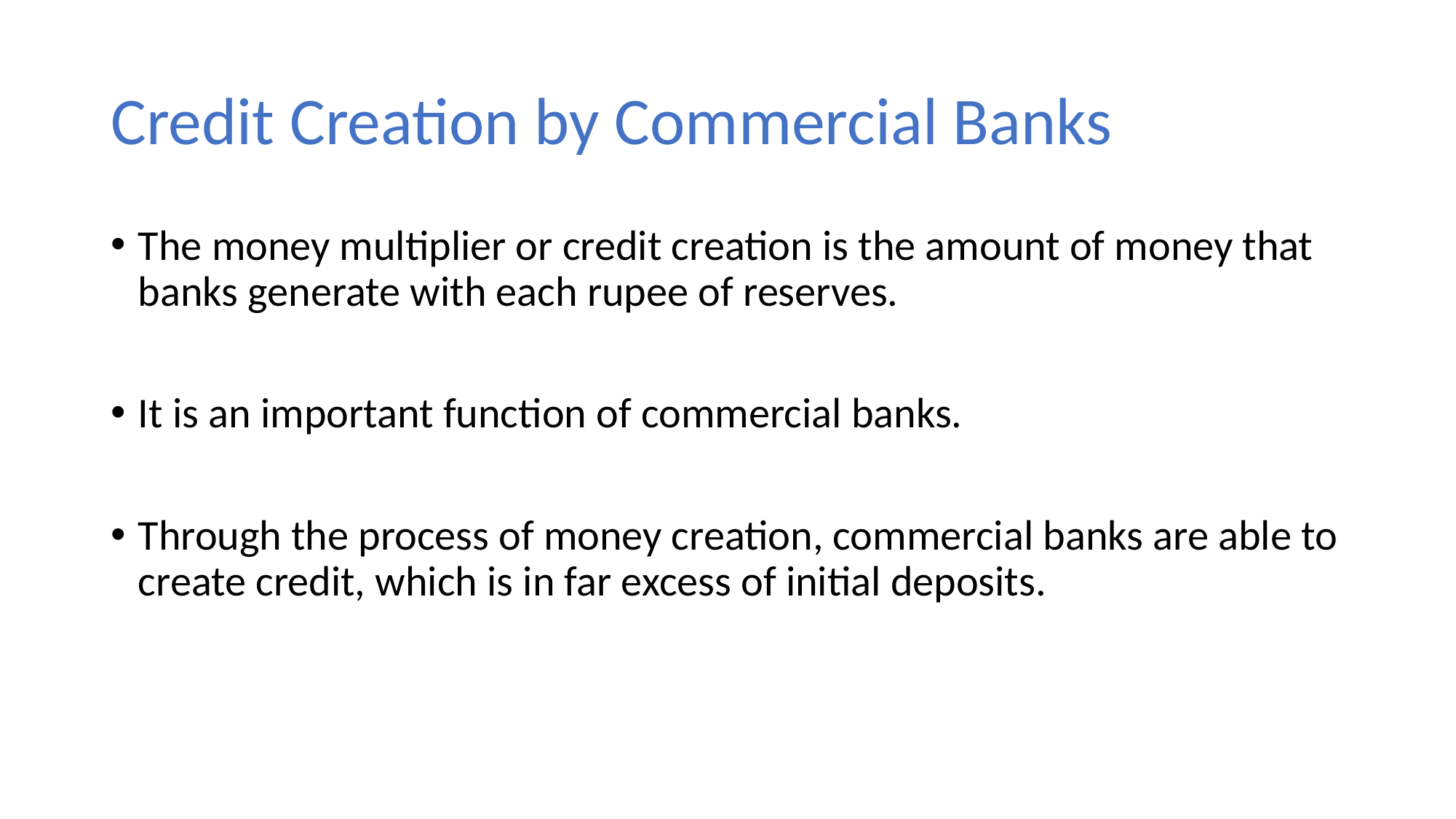

# Credit Creation by Commercial Banks
The money multiplier or credit creation is the amount of money that banks generate with each rupee of reserves.

It is an important function of commercial banks.

Through the process of money creation, commercial banks are able to create credit, which is in far excess of initial deposits.